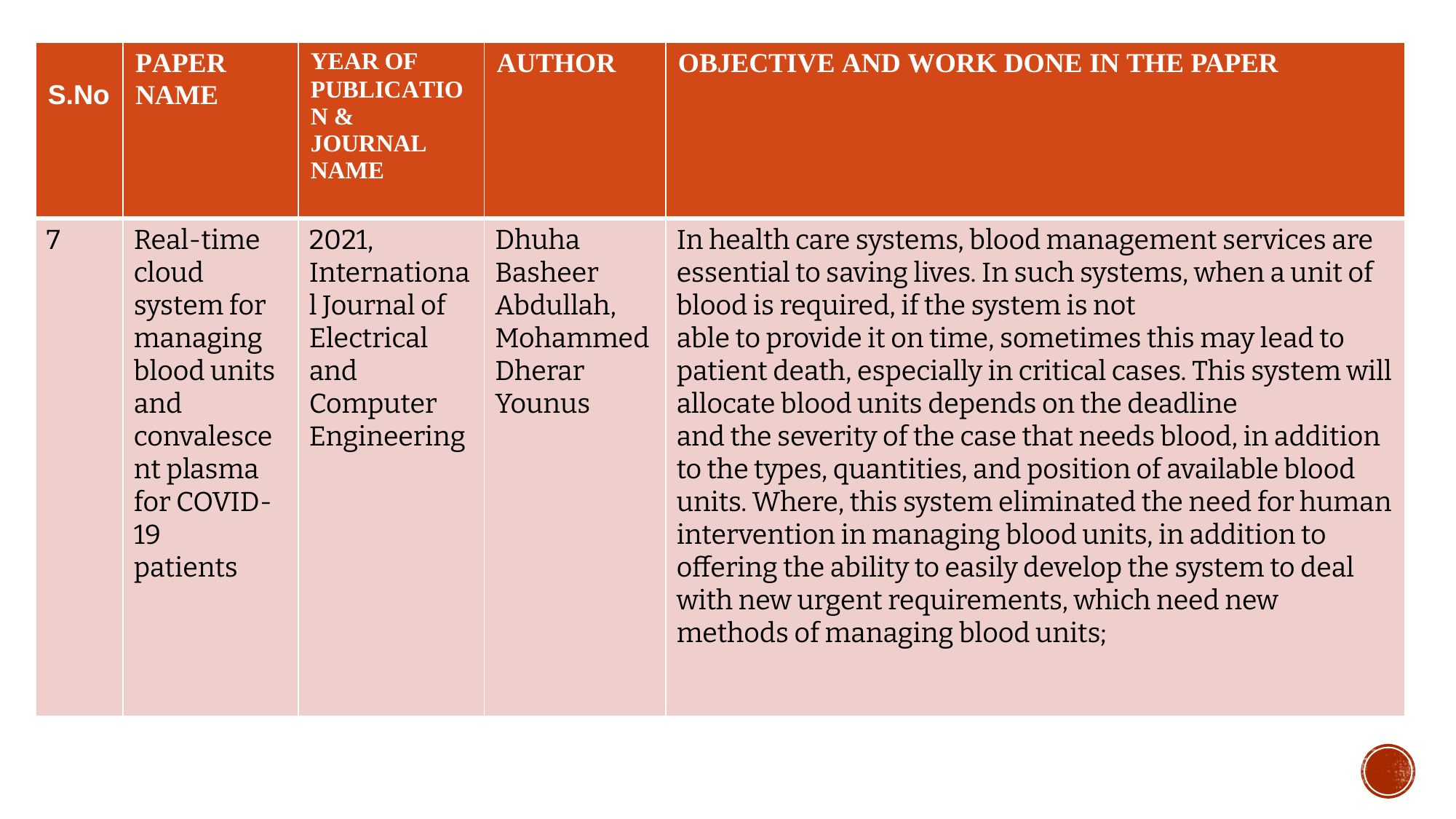

| S.No | PAPER NAME | YEAR OF PUBLICATION & JOURNAL NAME | AUTHOR | OBJECTIVE AND WORK DONE IN THE PAPER |
| --- | --- | --- | --- | --- |
| 7 | Real-time cloud system for managing blood units and convalescent plasma for COVID-19 patients | 2021, International Journal of Electrical and Computer Engineering | Dhuha Basheer Abdullah, Mohammed Dherar Younus | In health care systems, blood management services are essential to saving lives. In such systems, when a unit of blood is required, if the system is not able to provide it on time, sometimes this may lead to patient death, especially in critical cases. This system will allocate blood units depends on the deadline and the severity of the case that needs blood, in addition to the types, quantities, and position of available blood units. Where, this system eliminated the need for human intervention in managing blood units, in addition to offering the ability to easily develop the system to deal with new urgent requirements, which need new methods of managing blood units; |